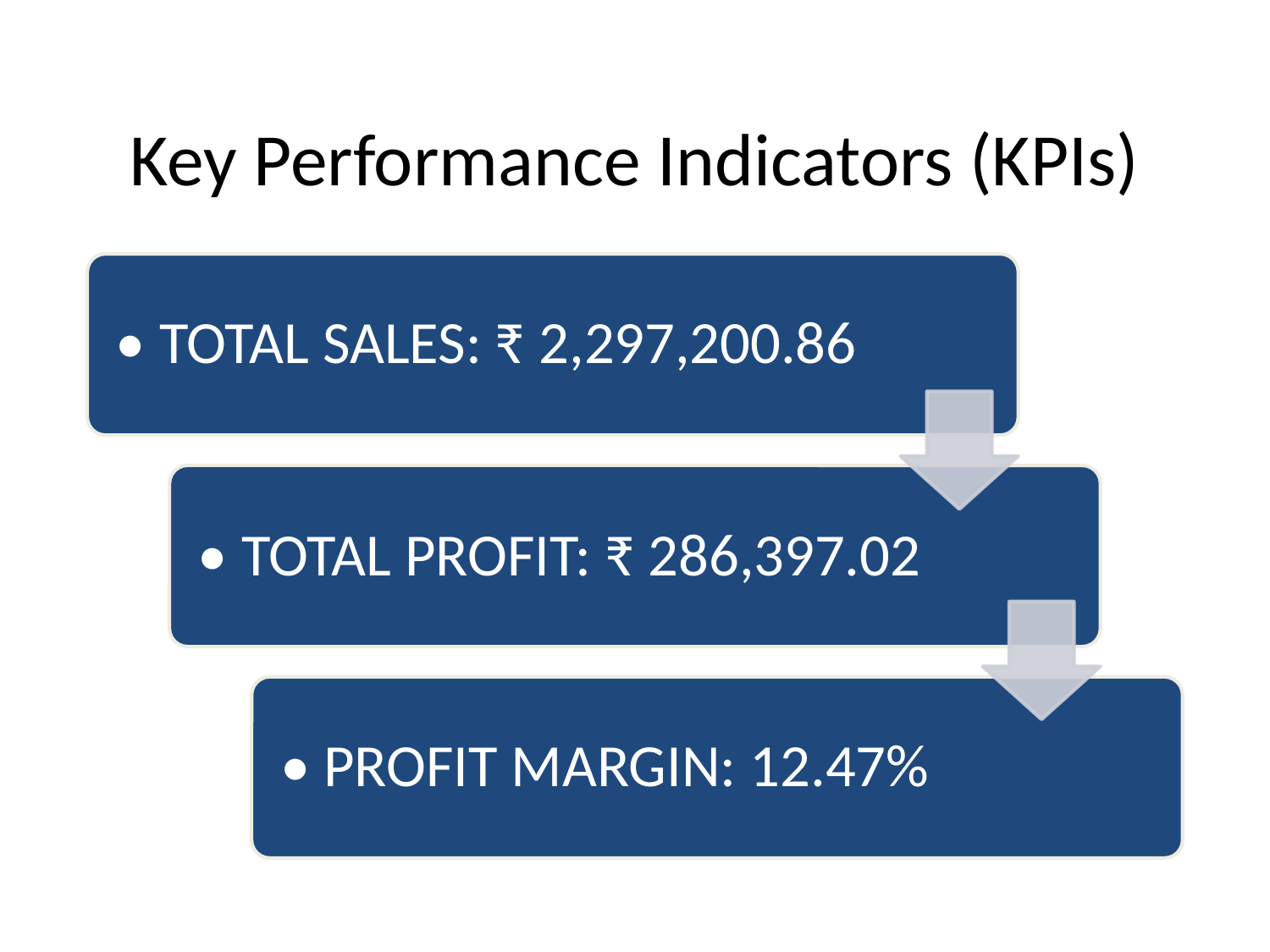

# Key Performance Indicators (KPIs)
• Total Sales: ₹ 2,297,200.86
• Total Profit: ₹ 286,397.02
• Profit Margin: 12.47%